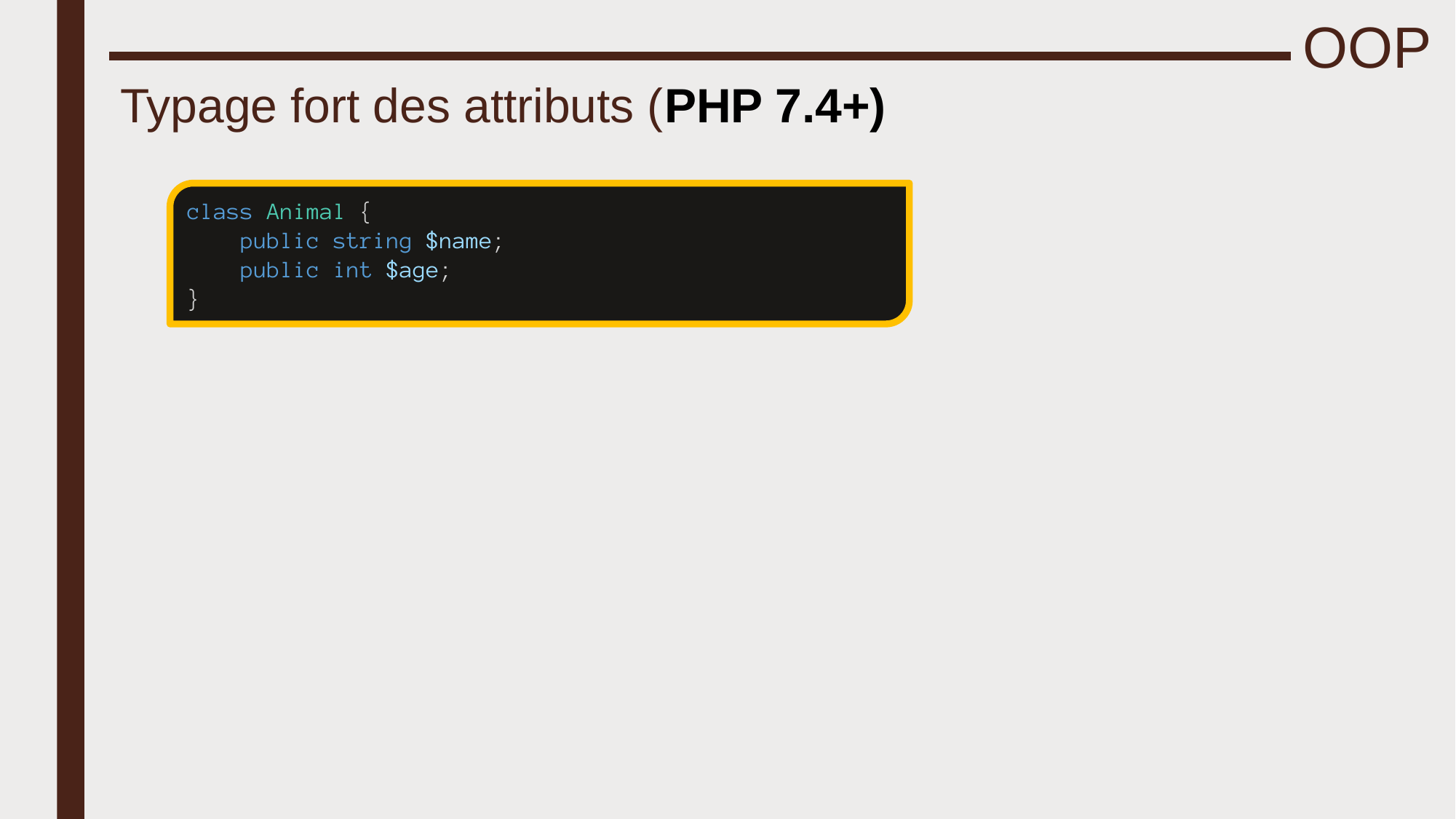

# OOP
Typage fort des attributs (PHP 7.4+)

class Animal {
    public string $name;
    public int $age;
}